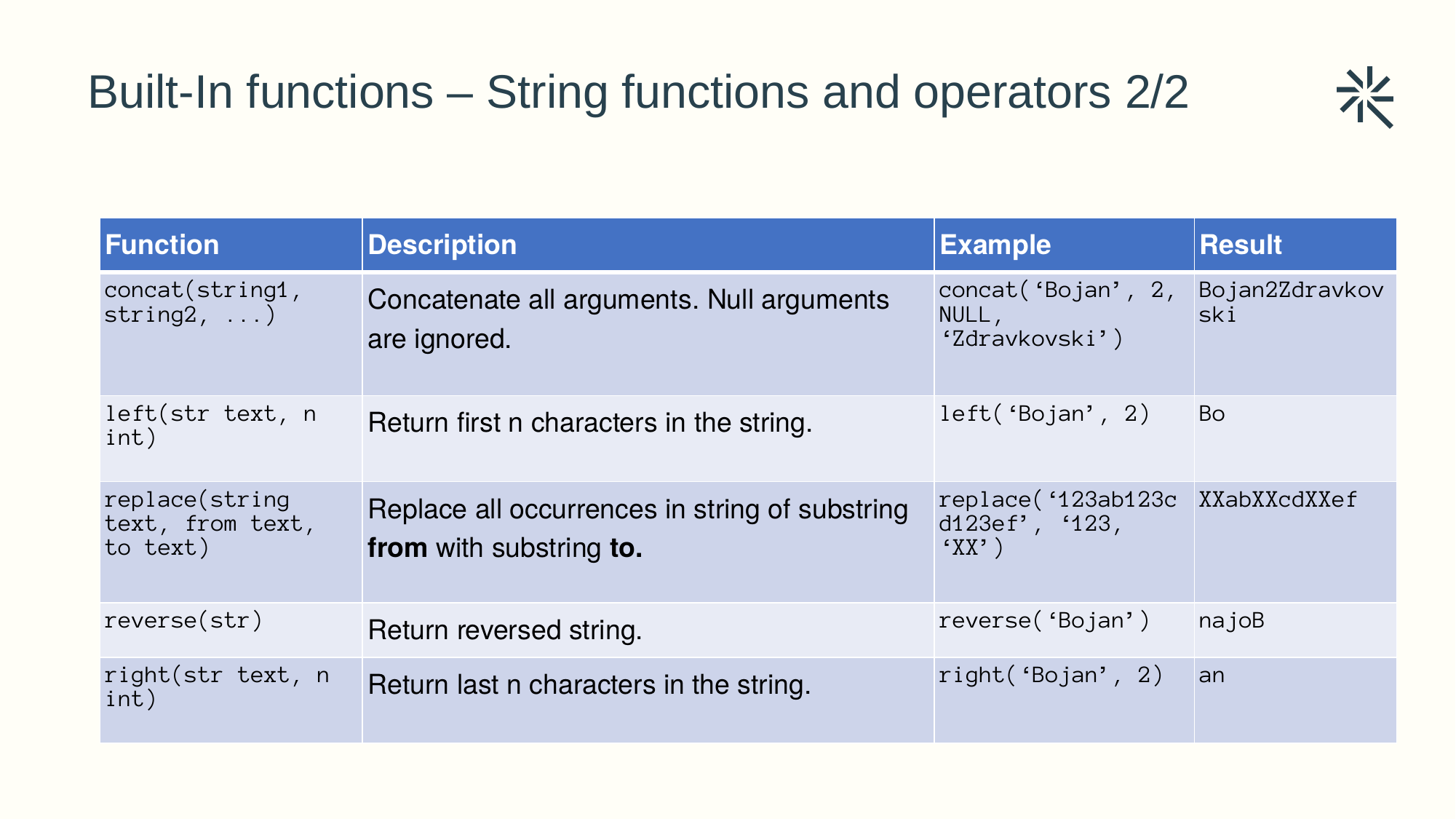

# Built-In functions – String functions and operators 2/2
| Function | Description | Example | Result |
| --- | --- | --- | --- |
| concat(string1, string2, ...) | Concatenate all arguments. Null arguments are ignored. | concat(‘Bojan’, 2, NULL, ‘Zdravkovski’) | Bojan2Zdravkovski |
| left(str text, n int) | Return first n characters in the string. | left(‘Bojan’, 2) | Bo |
| replace(string text, from text, to text) | Replace all occurrences in string of substring from with substring to. | replace(‘123ab123cd123ef’, ‘123, ‘XX’) | XXabXXcdXXef |
| reverse(str) | Return reversed string. | reverse(‘Bojan’) | najoB |
| right(str text, n int) | Return last n characters in the string. | right(‘Bojan’, 2) | an |